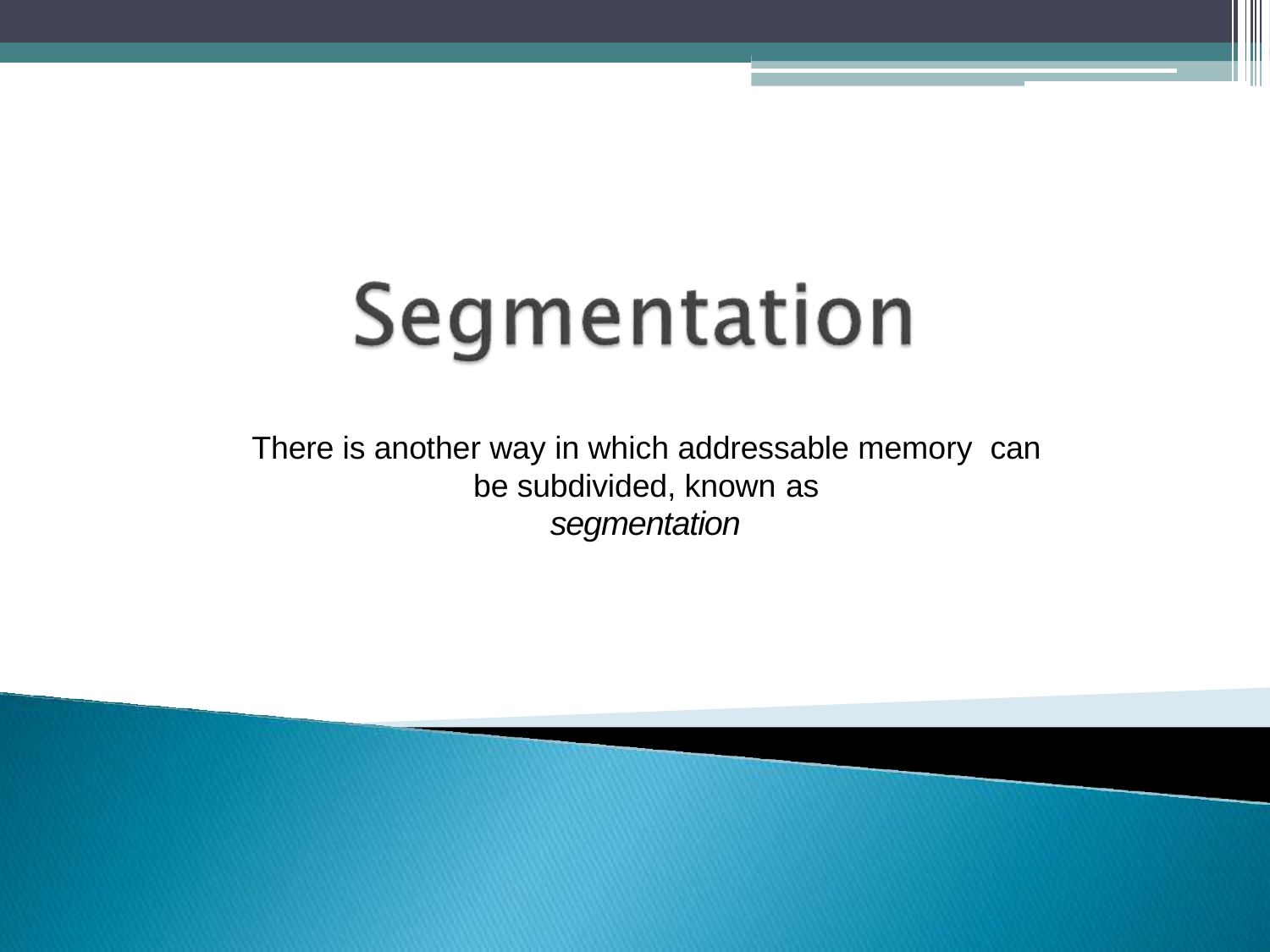

There is another way in which addressable memory  can be subdivided, known as
segmentation